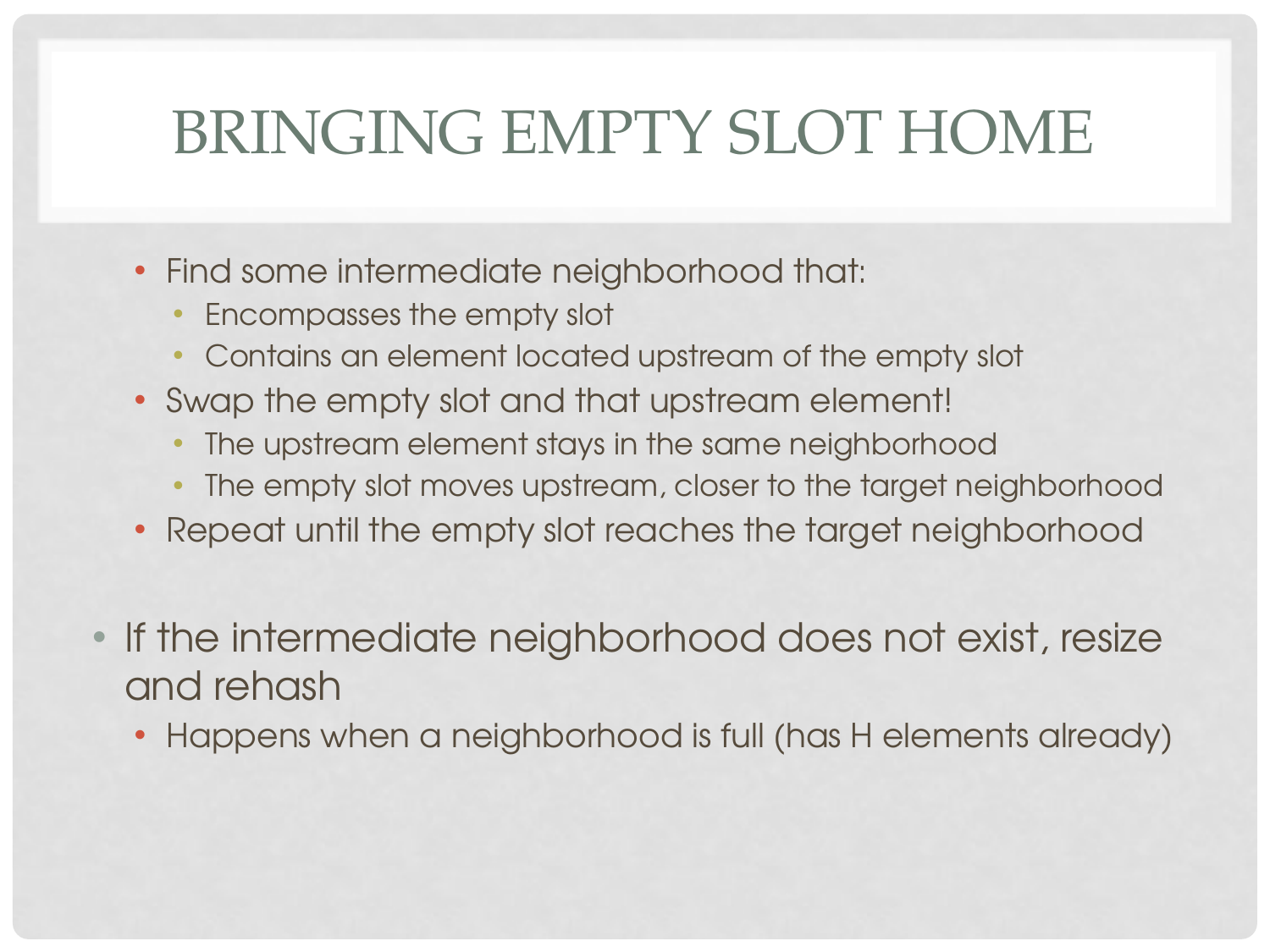

# Bringing Empty Slot Home
Find some intermediate neighborhood that:
Encompasses the empty slot
Contains an element located upstream of the empty slot
Swap the empty slot and that upstream element!
The upstream element stays in the same neighborhood
The empty slot moves upstream, closer to the target neighborhood
Repeat until the empty slot reaches the target neighborhood

If the intermediate neighborhood does not exist, resize and rehash
Happens when a neighborhood is full (has H elements already)